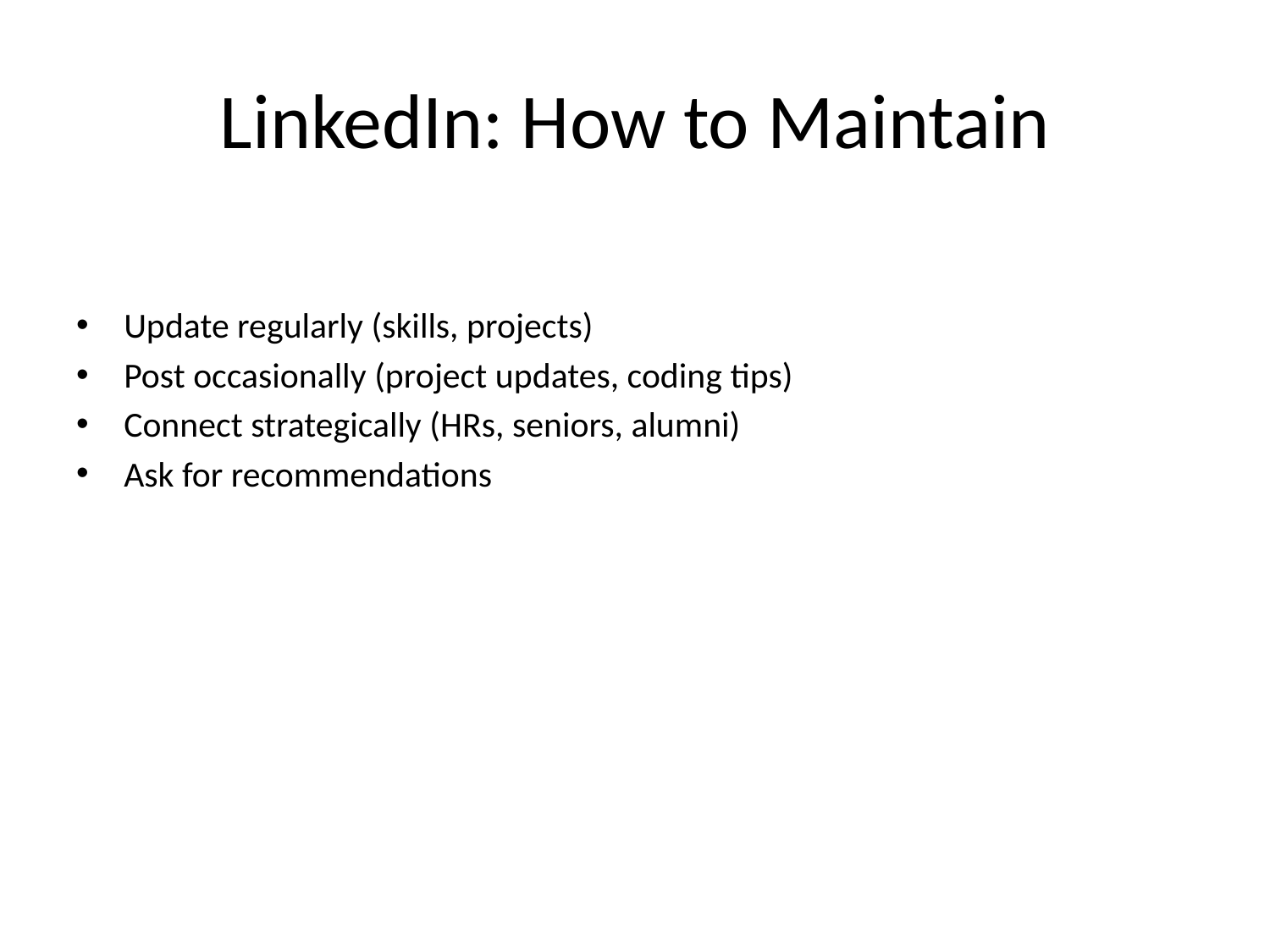

# LinkedIn: How to Maintain

Update regularly (skills, projects)
Post occasionally (project updates, coding tips)
Connect strategically (HRs, seniors, alumni)
Ask for recommendations